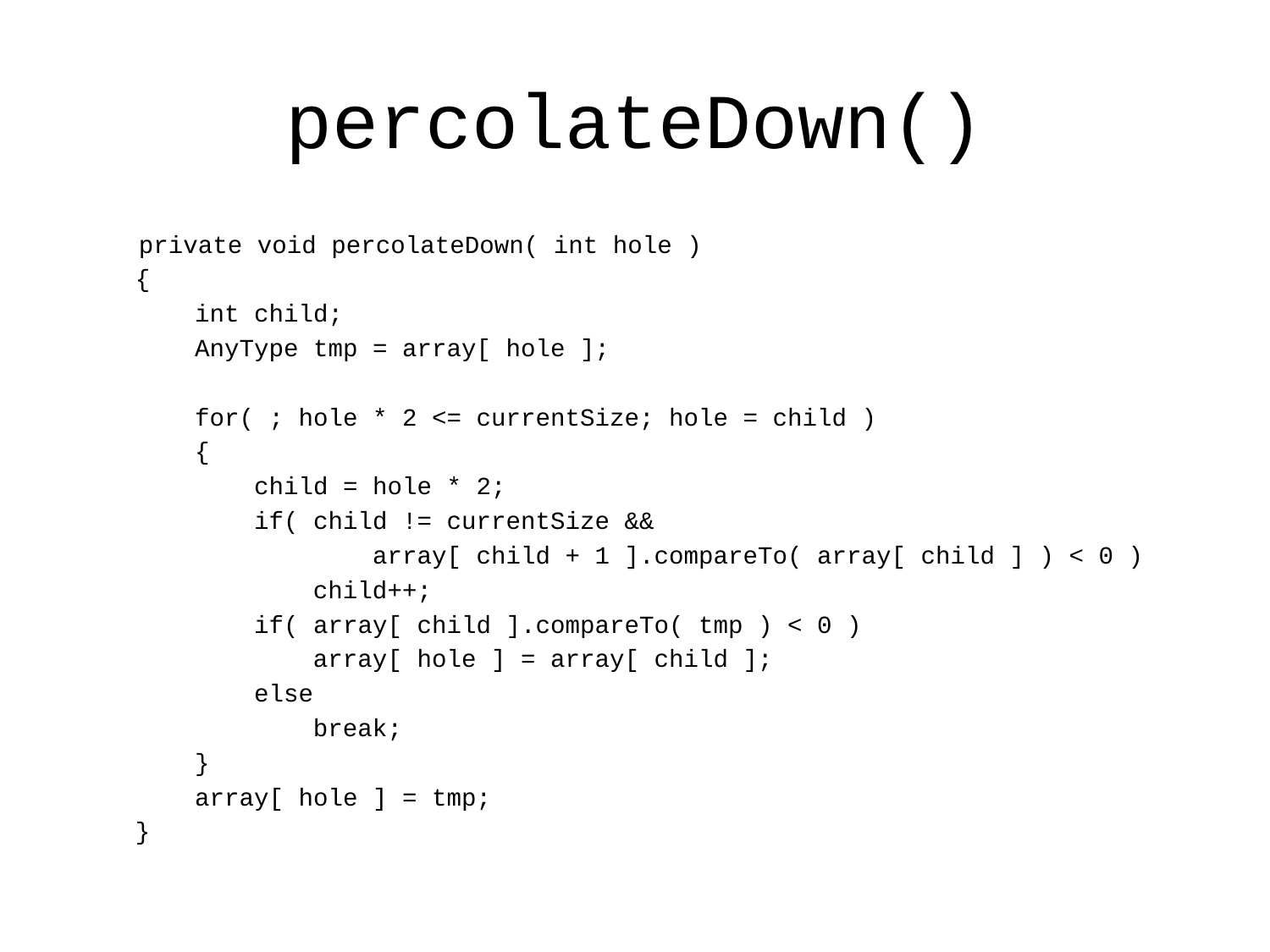

# percolateDown()
	 private void percolateDown( int hole )
    {
        int child;
        AnyType tmp = array[ hole ];

        for( ; hole * 2 <= currentSize; hole = child )
        {
            child = hole * 2;
            if( child != currentSize &&
                    array[ child + 1 ].compareTo( array[ child ] ) < 0 )
                child++;
            if( array[ child ].compareTo( tmp ) < 0 )
                array[ hole ] = array[ child ];
            else
                break;
        }
        array[ hole ] = tmp;
    }